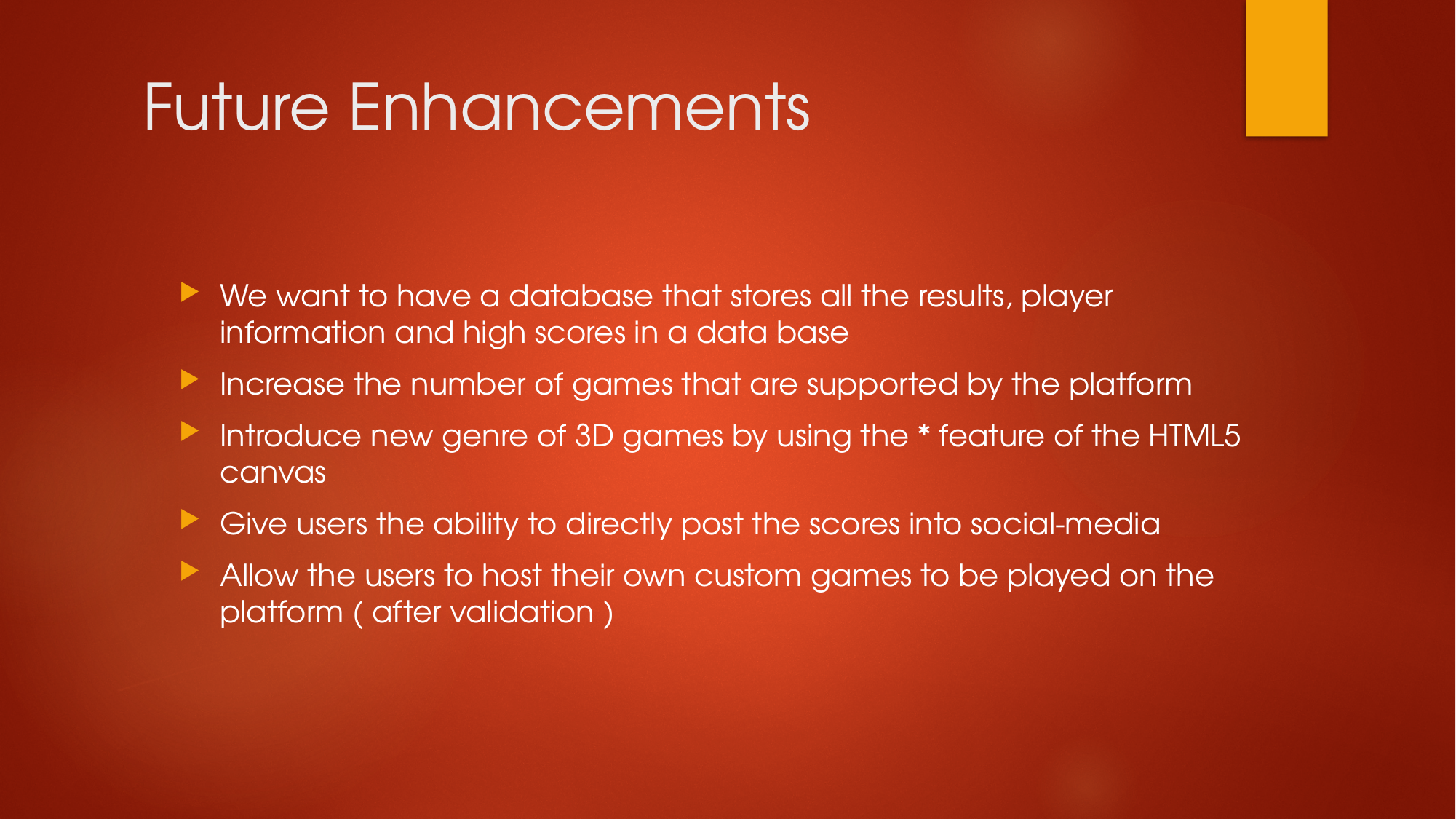

# Future Enhancements
We want to have a database that stores all the results, player information and high scores in a data base
Increase the number of games that are supported by the platform
Introduce new genre of 3D games by using the * feature of the HTML5 canvas
Give users the ability to directly post the scores into social-media
Allow the users to host their own custom games to be played on the platform ( after validation )